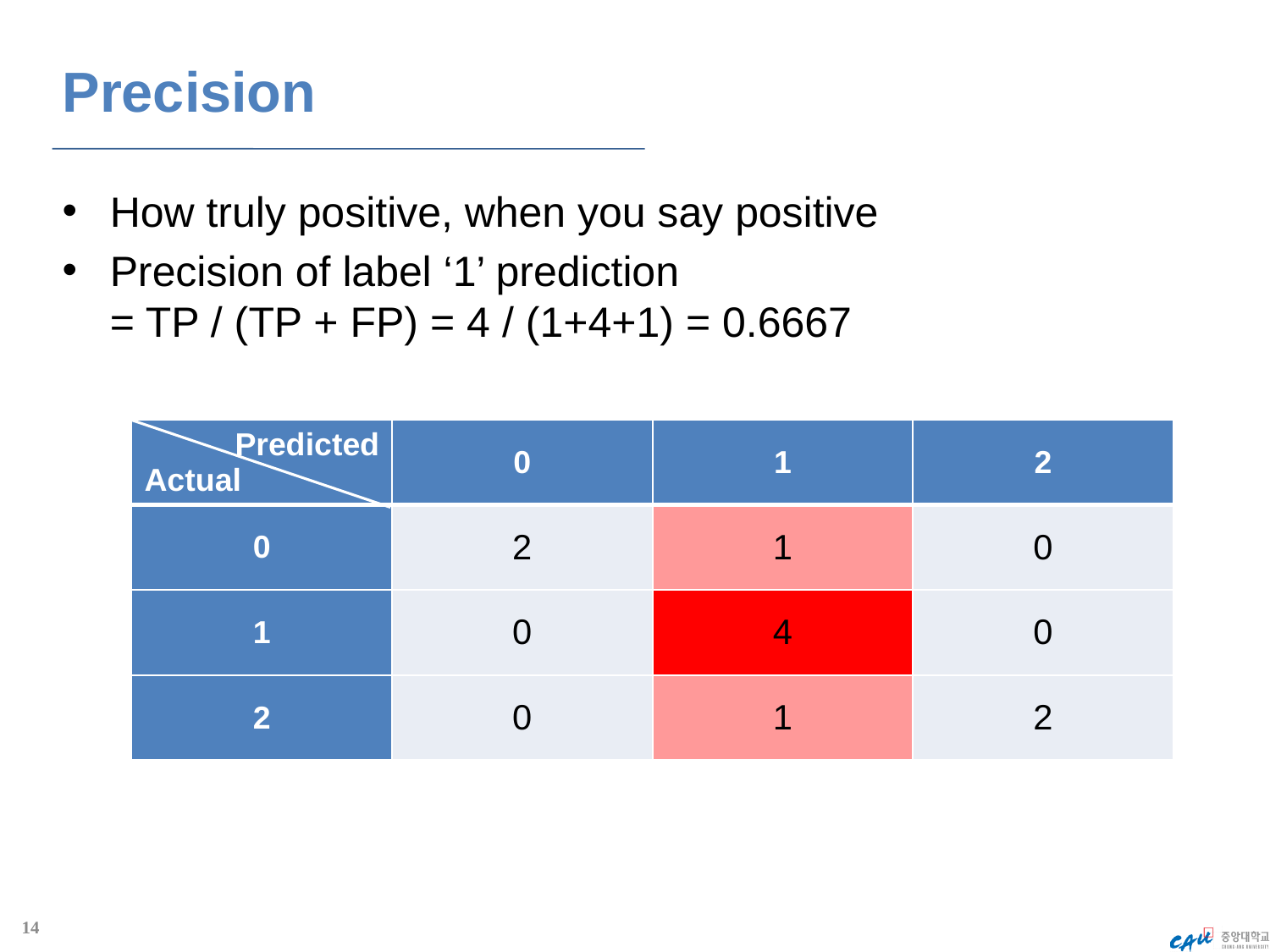

# Precision
How truly positive, when you say positive
Precision of label ‘1’ prediction
= TP / (TP + FP) = 4 / (1+4+1) = 0.6667
| Predicted Actual | 0 | 1 | 2 |
| --- | --- | --- | --- |
| 0 | 2 | 1 | 0 |
| 1 | 0 | 4 | 0 |
| 2 | 0 | 1 | 2 |
14